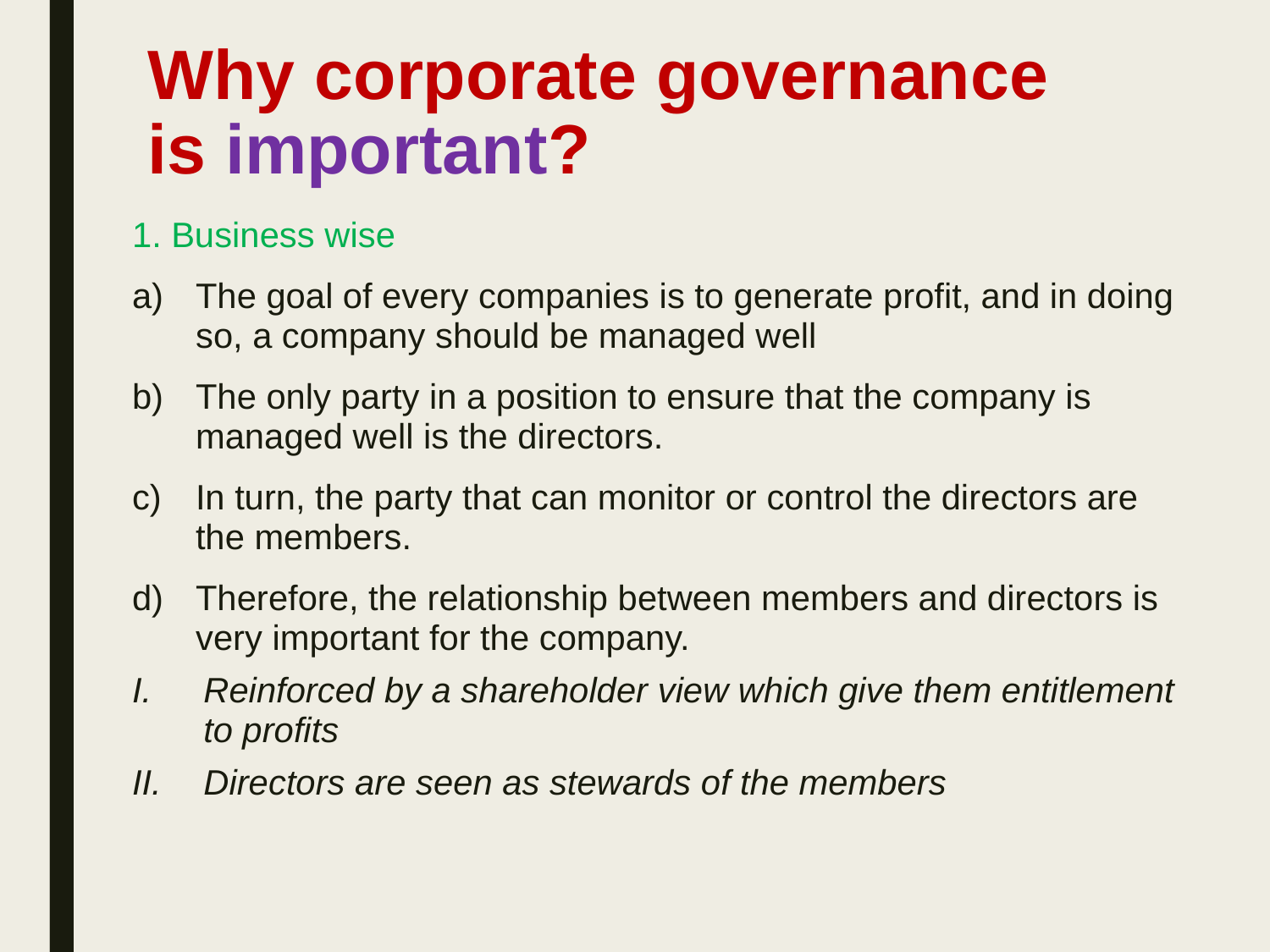

# Why corporate governance is important?
1. Business wise
The goal of every companies is to generate profit, and in doing so, a company should be managed well
The only party in a position to ensure that the company is managed well is the directors.
In turn, the party that can monitor or control the directors are the members.
Therefore, the relationship between members and directors is very important for the company.
Reinforced by a shareholder view which give them entitlement to profits
Directors are seen as stewards of the members